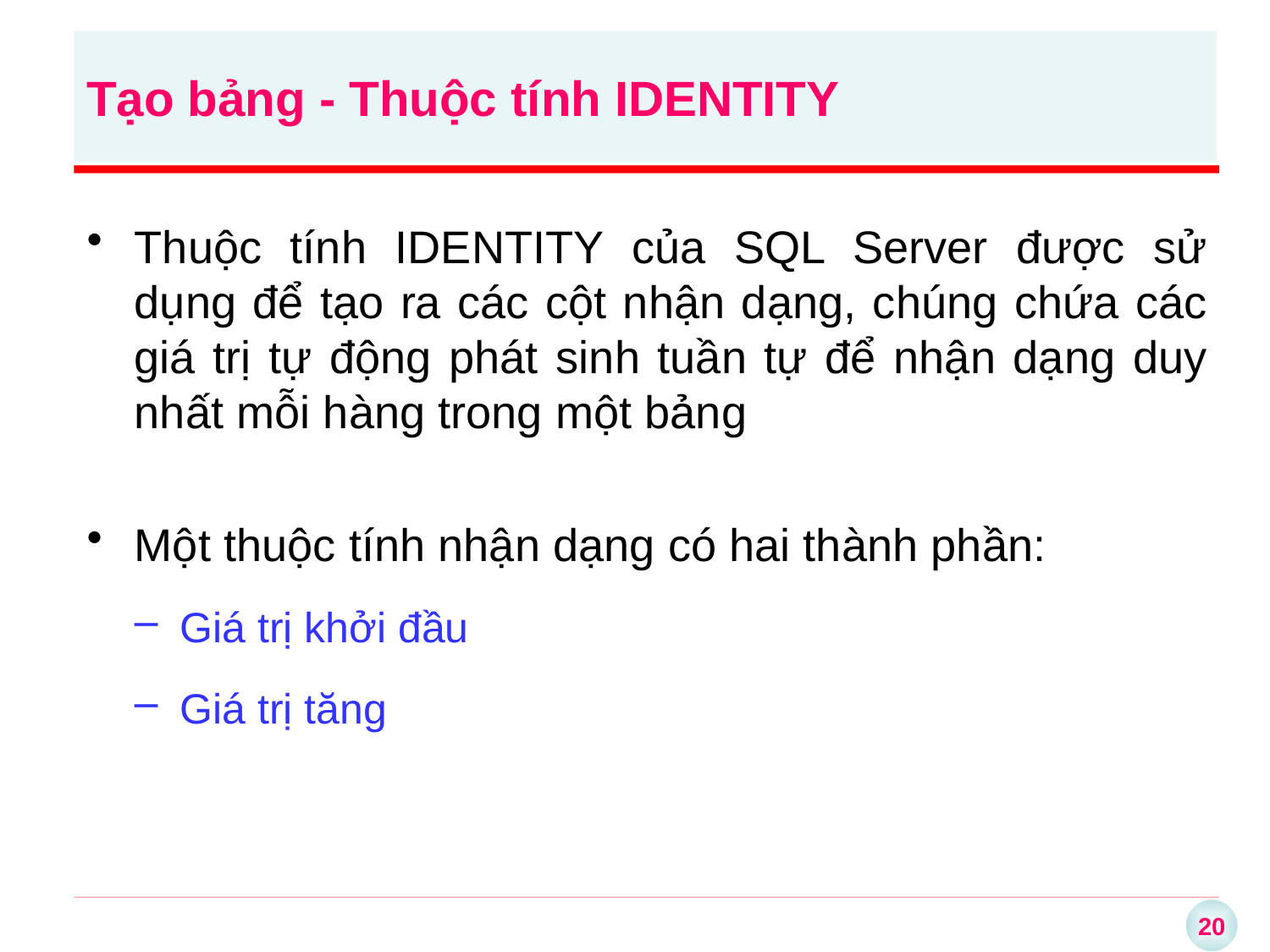

Tạo bảng - Thuộc tính IDENTITY
Thuộc tính IDENTITY của SQL Server được sử dụng để tạo ra các cột nhận dạng, chúng chứa các giá trị tự động phát sinh tuần tự để nhận dạng duy nhất mỗi hàng trong một bảng

Một thuộc tính nhận dạng có hai thành phần:
Giá trị khởi đầu
Giá trị tăng